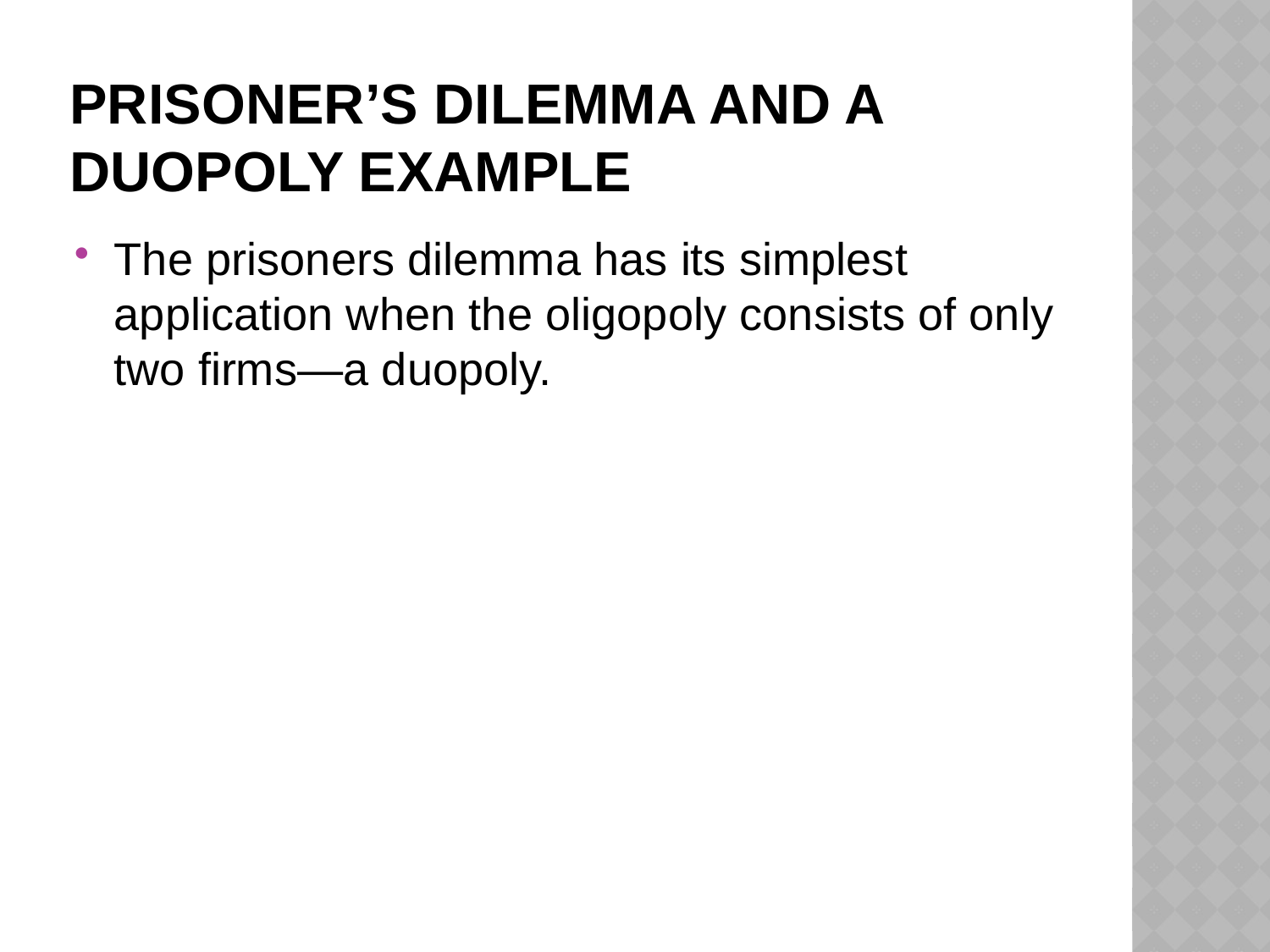

# Prisoner’s Dilemma and a Duopoly Example
The prisoners dilemma has its simplest application when the oligopoly consists of only two firms—a duopoly.